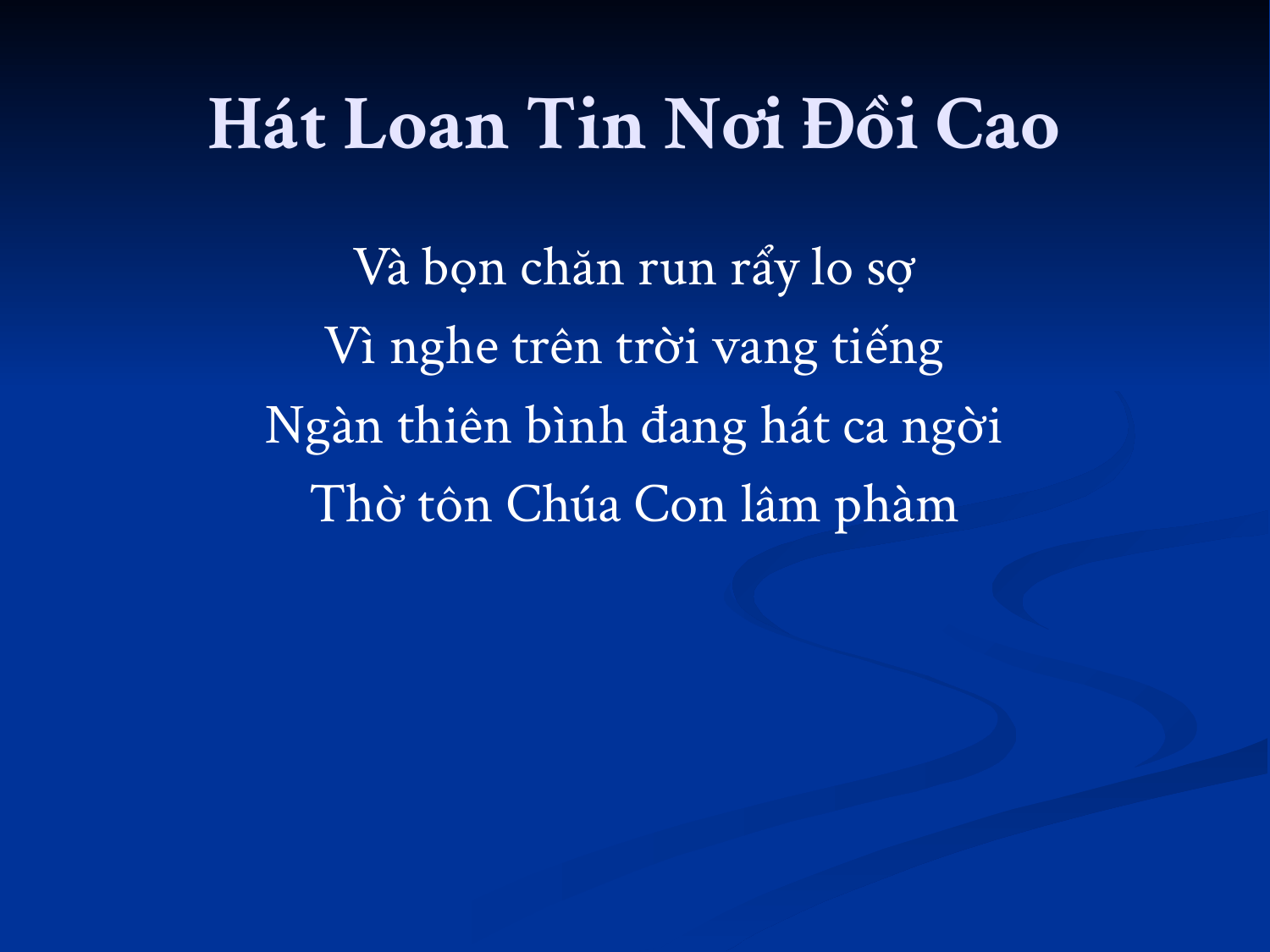

# Hát Loan Tin Nơi Đồi Cao
Và bọn chăn run rẩy lo sợ
Vì nghe trên trời vang tiếng
Ngàn thiên bình đang hát ca ngời
Thờ tôn Chúa Con lâm phàm